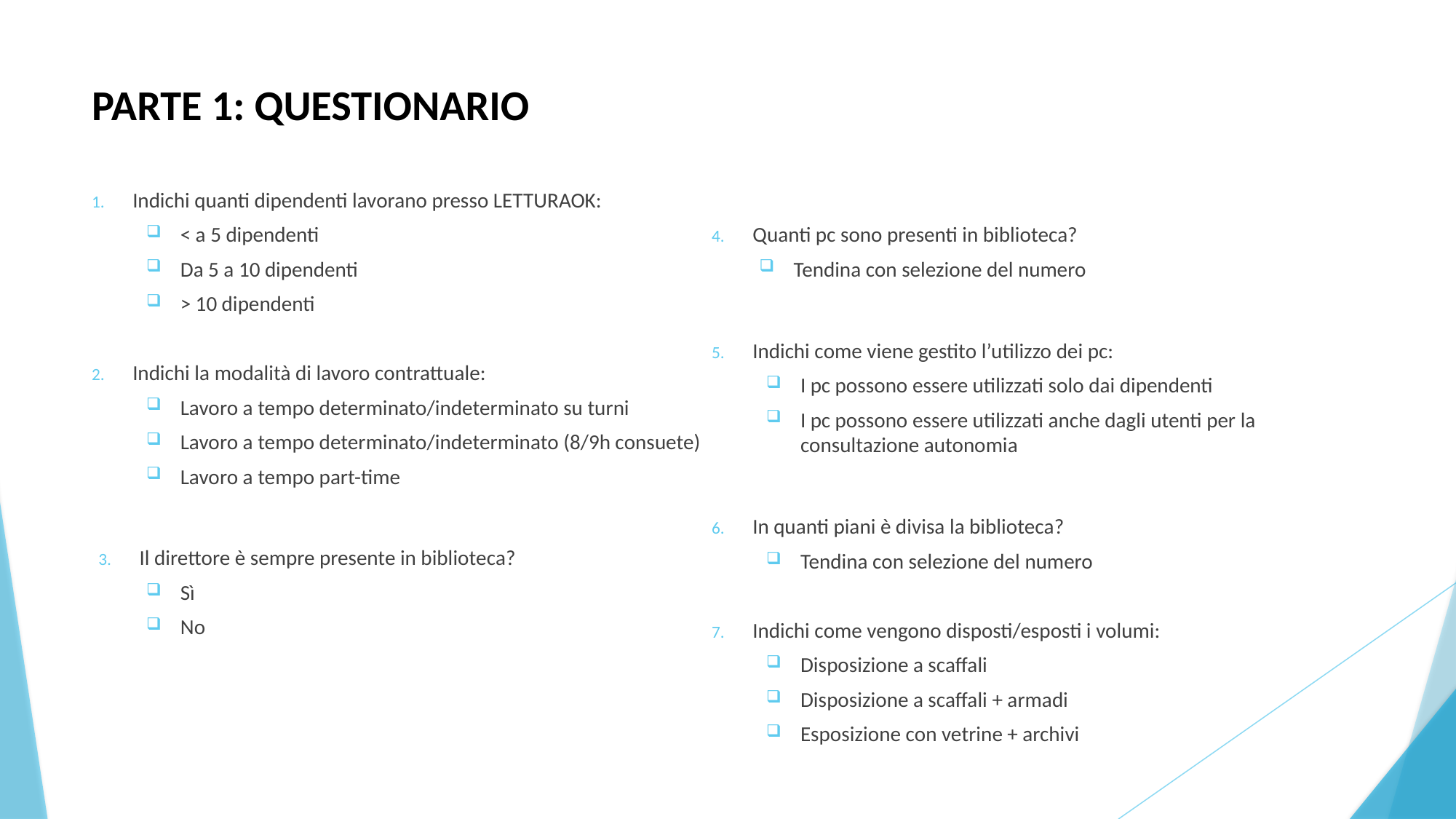

# PARTE 1: QUESTIONARIO
Indichi quanti dipendenti lavorano presso LETTURAOK:
< a 5 dipendenti
Da 5 a 10 dipendenti
> 10 dipendenti

Indichi la modalità di lavoro contrattuale:
Lavoro a tempo determinato/indeterminato su turni
Lavoro a tempo determinato/indeterminato (8/9h consuete)
Lavoro a tempo part-time

Il direttore è sempre presente in biblioteca?
Sì
No

Quanti pc sono presenti in biblioteca?
Tendina con selezione del numero

Indichi come viene gestito l’utilizzo dei pc:
I pc possono essere utilizzati solo dai dipendenti
I pc possono essere utilizzati anche dagli utenti per la consultazione autonomia

In quanti piani è divisa la biblioteca?
Tendina con selezione del numero

Indichi come vengono disposti/esposti i volumi:
Disposizione a scaffali
Disposizione a scaffali + armadi
Esposizione con vetrine + archivi